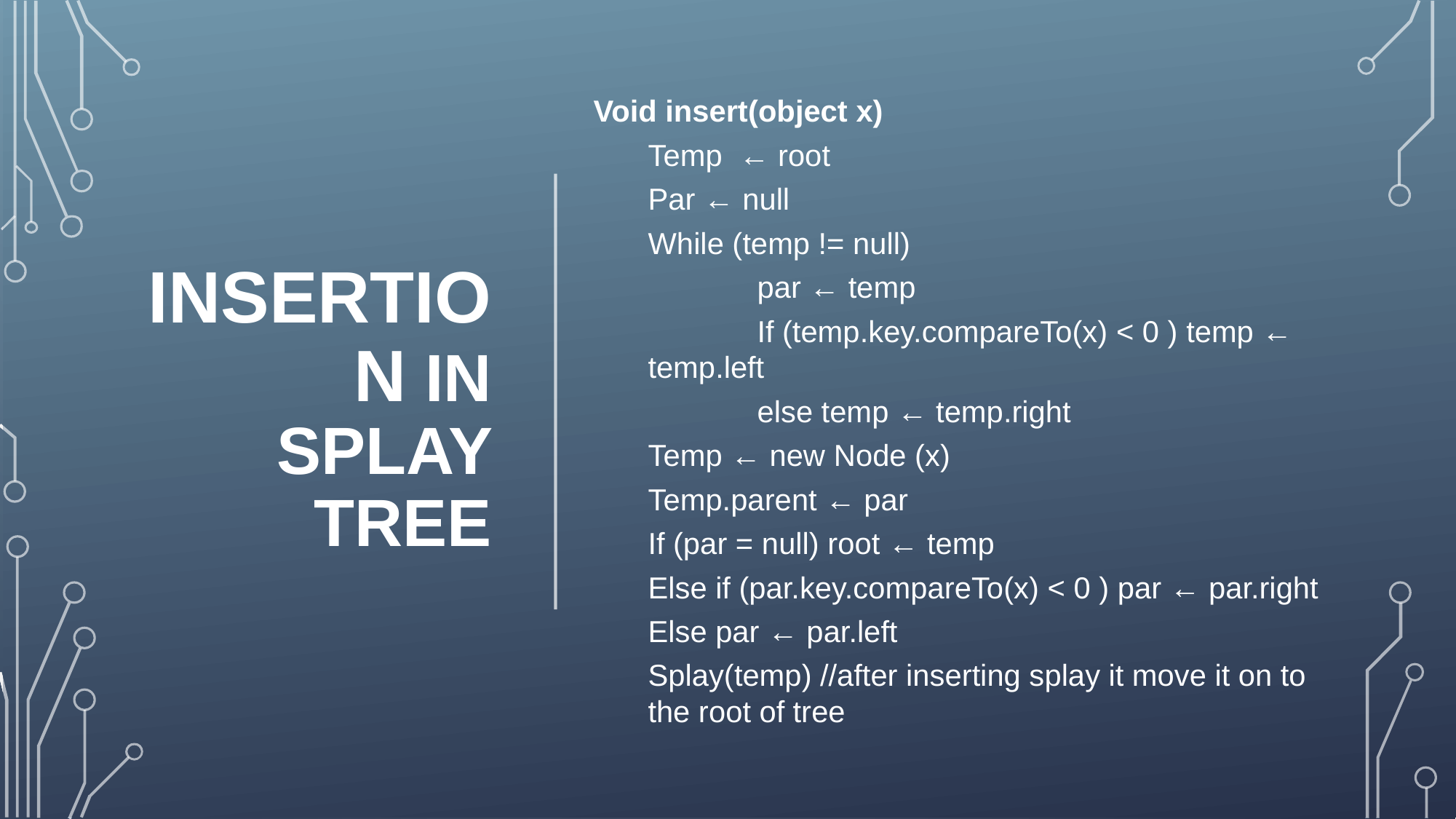

# Insertion in splay tree
Void insert(object x)
Temp  ← root
Par ← null
While (temp != null)
	par ← temp
	If (temp.key.compareTo(x) < 0 ) temp ← temp.left
	else temp ← temp.right
Temp ← new Node (x)
Temp.parent ← par
If (par = null) root ← temp
Else if (par.key.compareTo(x) < 0 ) par ← par.right
Else par ← par.left
Splay(temp) //after inserting splay it move it on to the root of tree